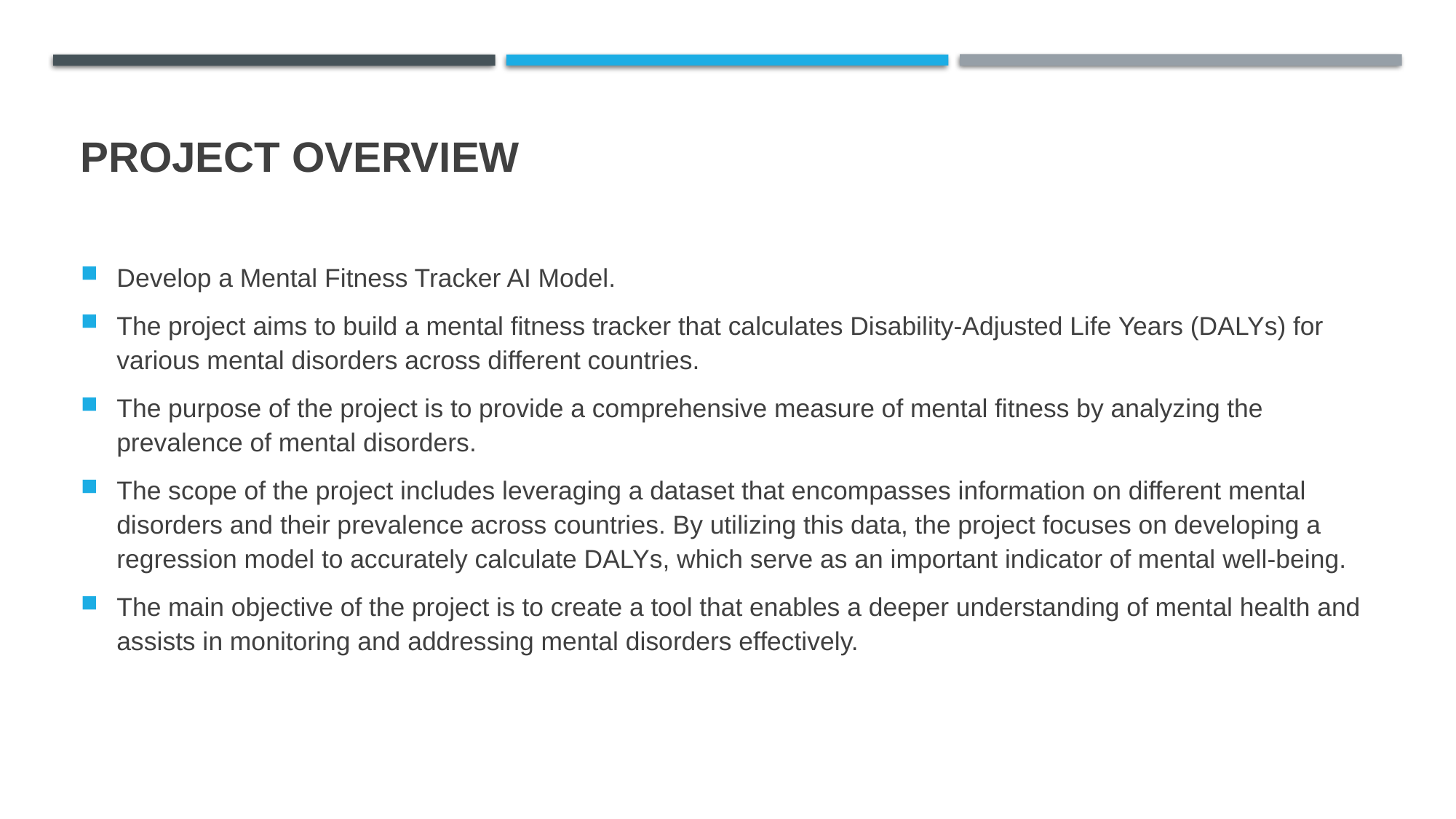

# Project overview
Develop a Mental Fitness Tracker AI Model.
The project aims to build a mental fitness tracker that calculates Disability-Adjusted Life Years (DALYs) for various mental disorders across different countries.
The purpose of the project is to provide a comprehensive measure of mental fitness by analyzing the prevalence of mental disorders.
The scope of the project includes leveraging a dataset that encompasses information on different mental disorders and their prevalence across countries. By utilizing this data, the project focuses on developing a regression model to accurately calculate DALYs, which serve as an important indicator of mental well-being.
The main objective of the project is to create a tool that enables a deeper understanding of mental health and assists in monitoring and addressing mental disorders effectively.